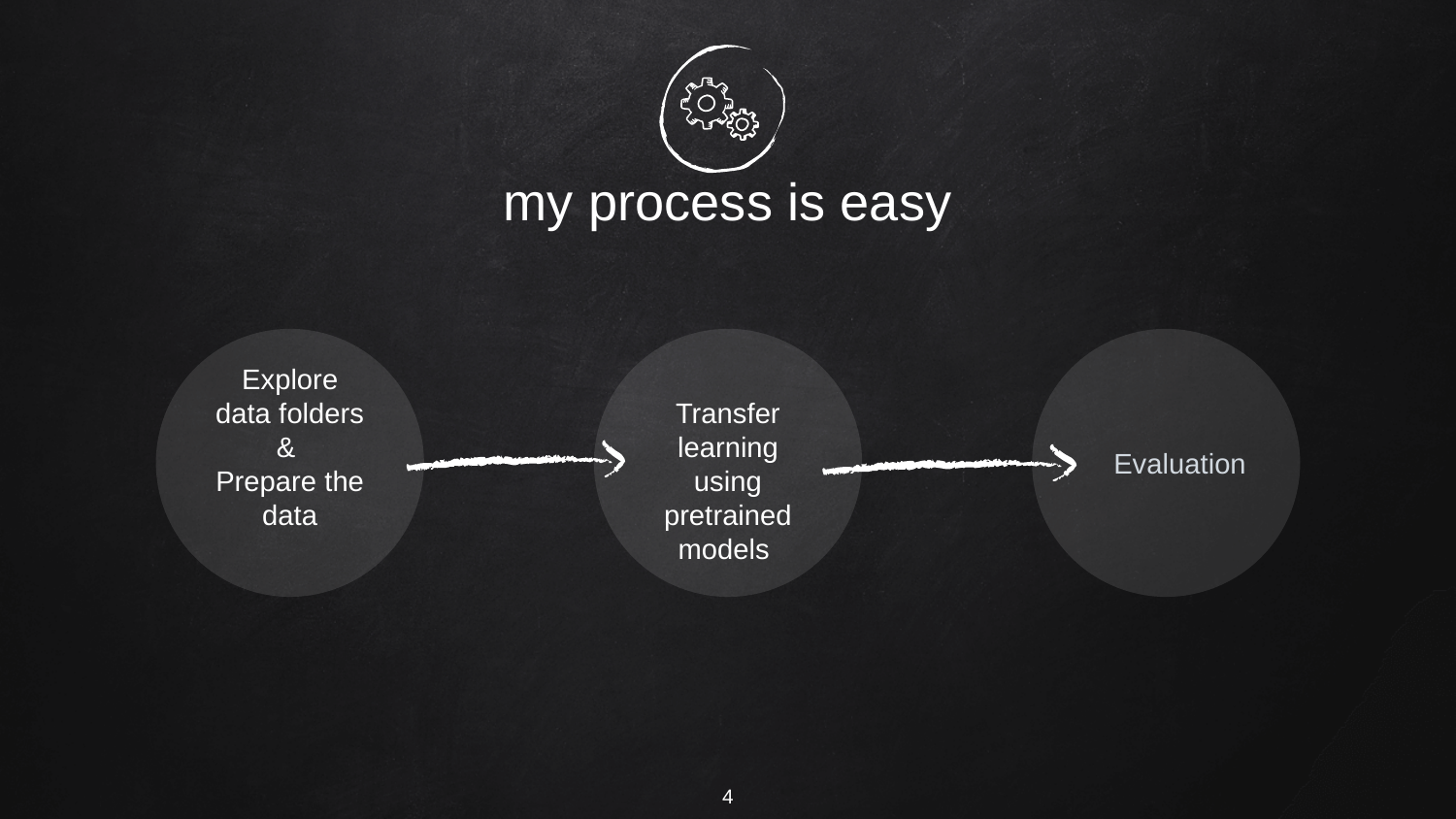

# my process is easy
Explore
data folders
&
Prepare the data

Transfer learning using pretrained models

Evaluation

4